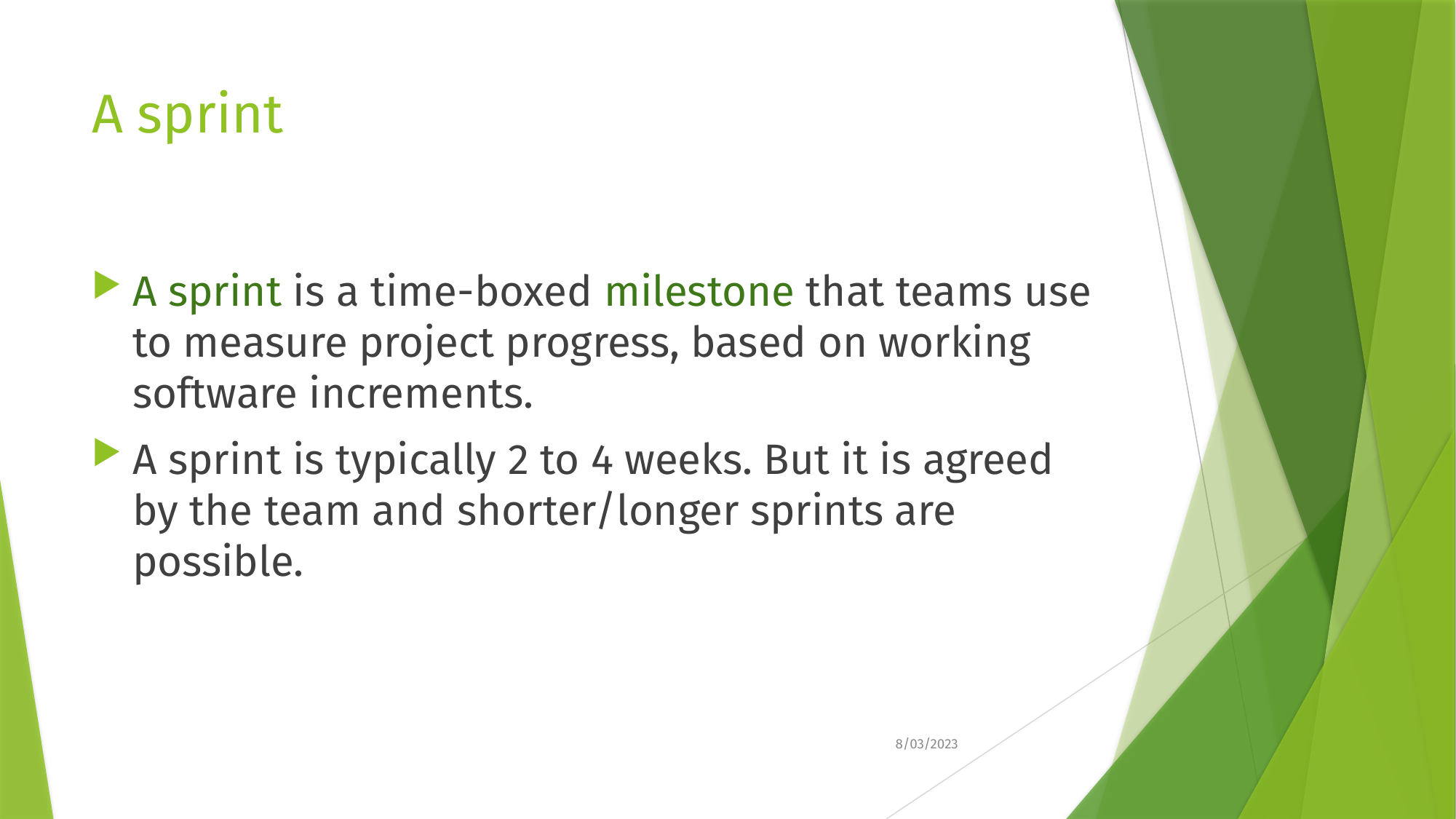

# A sprint
A sprint is a time-boxed milestone that teams use to measure project progress, based on working software increments.
A sprint is typically 2 to 4 weeks. But it is agreed by the team and shorter/longer sprints are possible.

8/03/2023